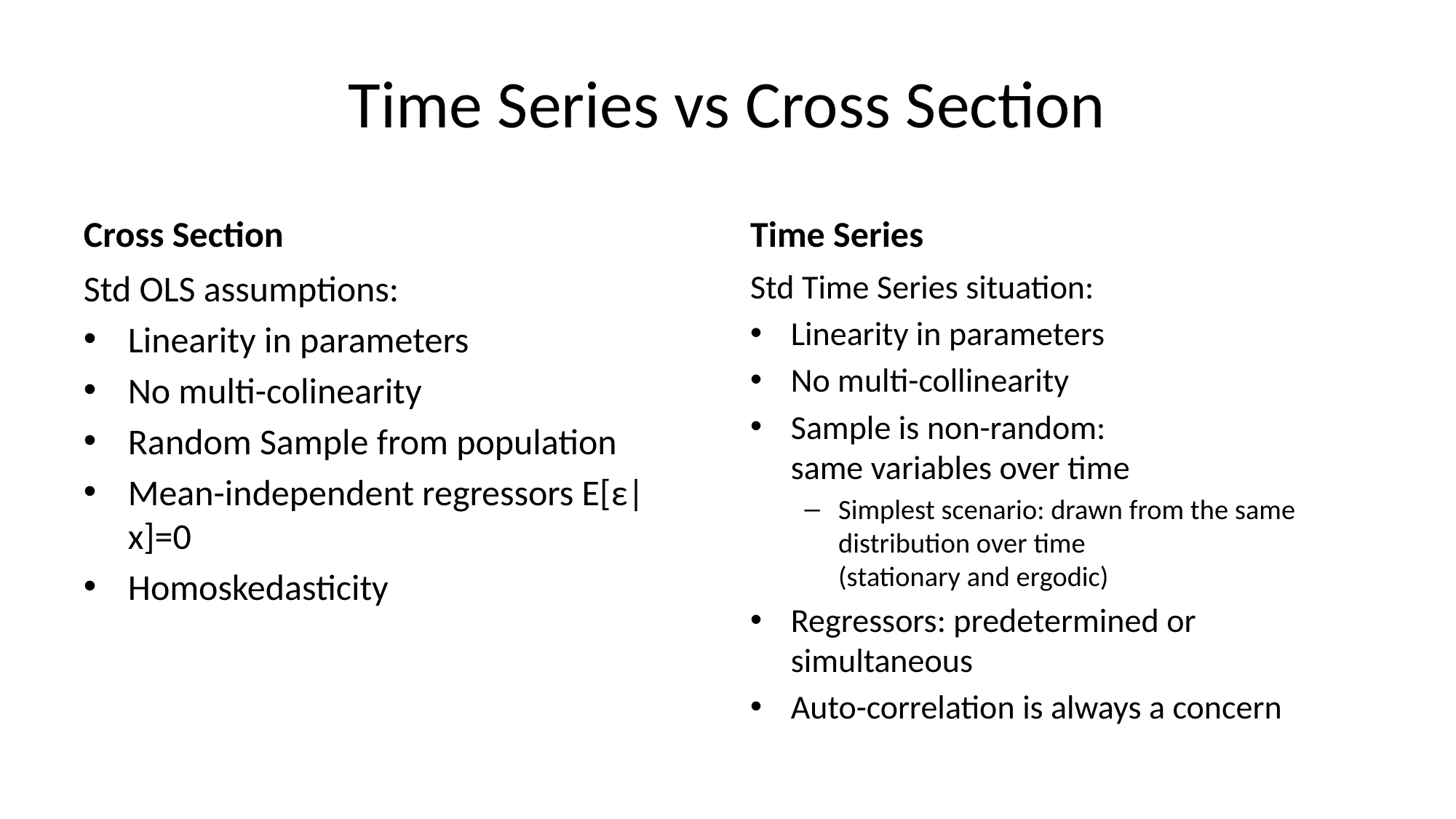

# Time Series vs Cross Section
Cross Section
Time Series
Std OLS assumptions:
Linearity in parameters
No multi-colinearity
Random Sample from population
Mean-independent regressors E[ε|x]=0
Homoskedasticity

Std Time Series situation:
Linearity in parameters
No multi-collinearity
Sample is non-random:
same variables over time
Simplest scenario: drawn from the same distribution over time
(stationary and ergodic)
Regressors: predetermined or simultaneous
Auto-correlation is always a concern